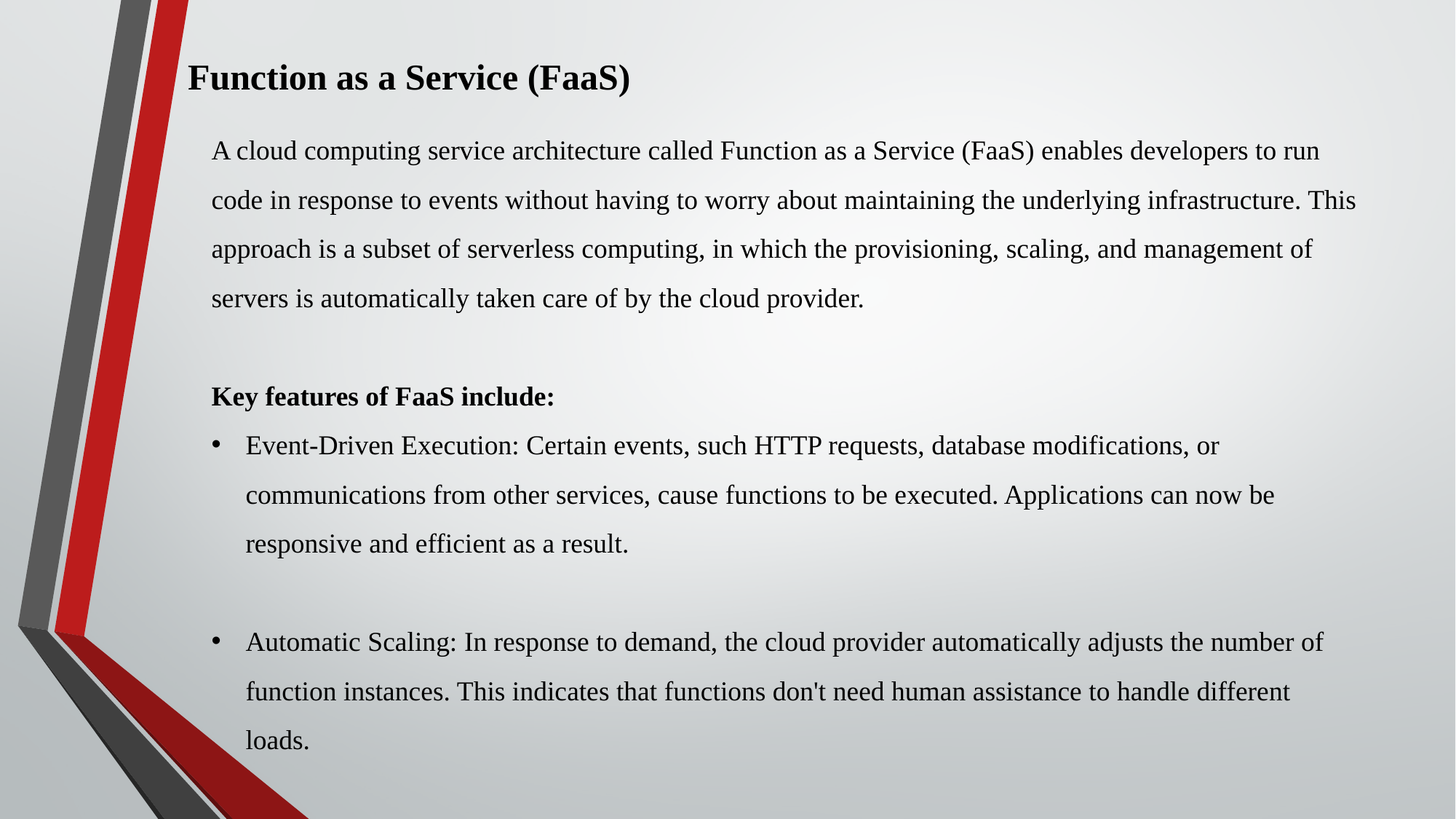

Function as a Service (FaaS)
A cloud computing service architecture called Function as a Service (FaaS) enables developers to run code in response to events without having to worry about maintaining the underlying infrastructure. This approach is a subset of serverless computing, in which the provisioning, scaling, and management of servers is automatically taken care of by the cloud provider.

Key features of FaaS include:
Event-Driven Execution: Certain events, such HTTP requests, database modifications, or communications from other services, cause functions to be executed. Applications can now be responsive and efficient as a result.

Automatic Scaling: In response to demand, the cloud provider automatically adjusts the number of function instances. This indicates that functions don't need human assistance to handle different loads.